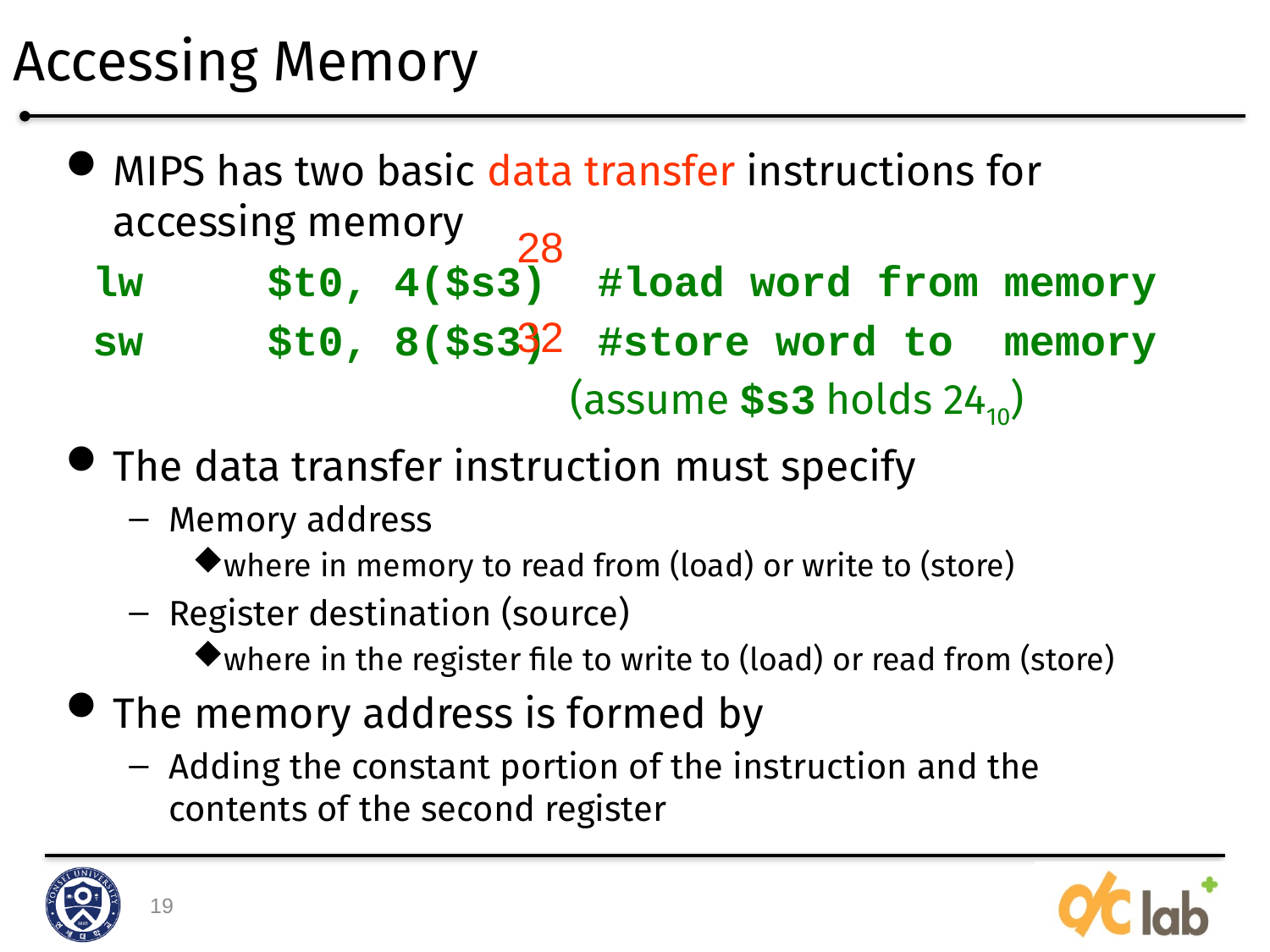

# Accessing Memory
MIPS has two basic data transfer instructions for accessing memory
lw	$t0, 4($s3)  #load word from memory
sw	$t0, 8($s3)  #store word to  memory
                                             (assume $s3 holds 2410)
The data transfer instruction must specify
Memory address
where in memory to read from (load) or write to (store)
Register destination (source)
where in the register file to write to (load) or read from (store)
The memory address is formed by
Adding the constant portion of the instruction and the contents of the second register
28
32
19